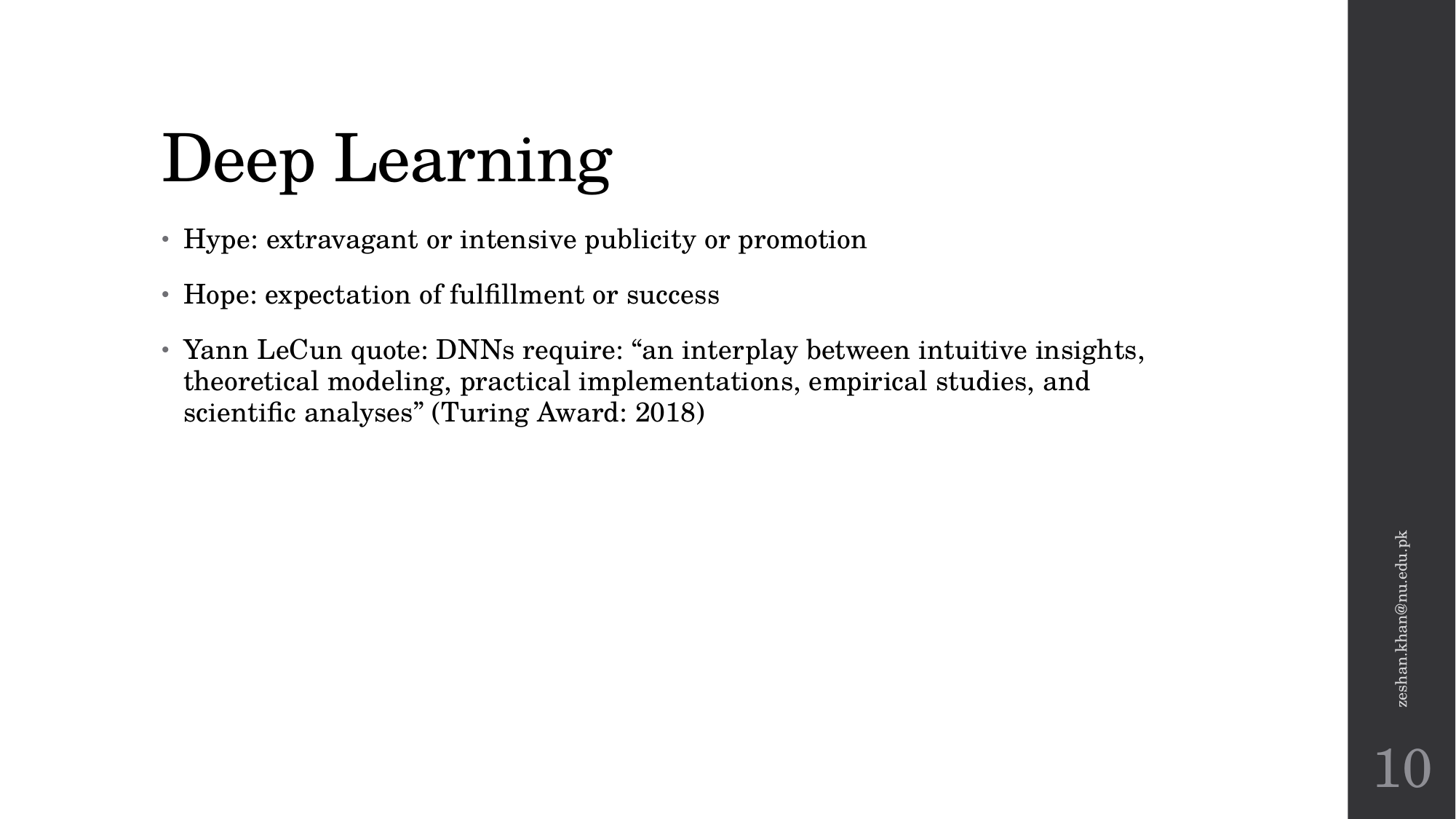

# Deep Learning
Hype: extravagant or intensive publicity or promotion
Hope: expectation of fulfillment or success
Yann LeCun quote: DNNs require: “an interplay between intuitive insights, theoretical modeling, practical implementations, empirical studies, and scientific analyses” (Turing Award: 2018)
zeshan.khan@nu.edu.pk
10